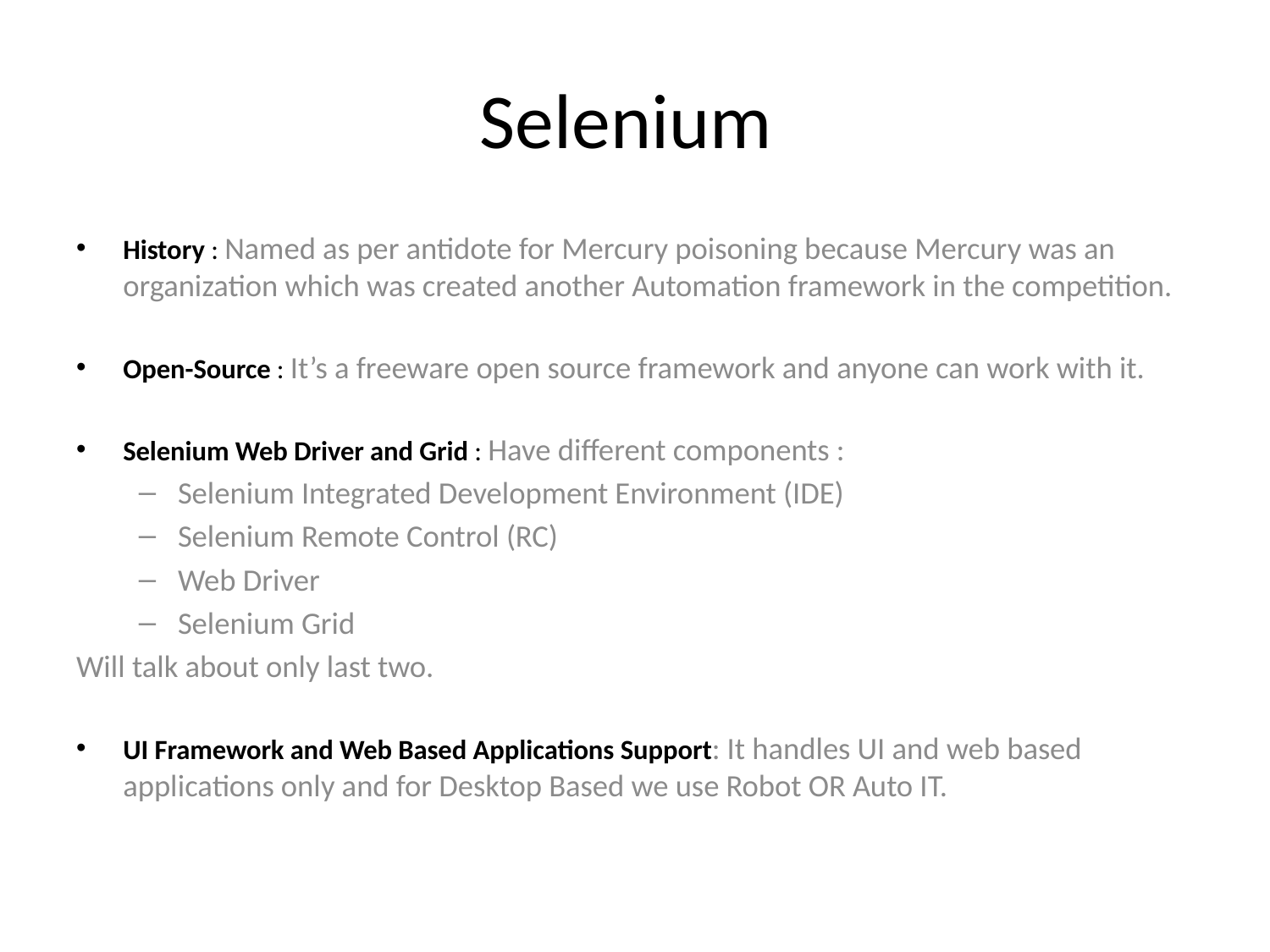

# Selenium
History : Named as per antidote for Mercury poisoning because Mercury was an organization which was created another Automation framework in the competition.

Open-Source : It’s a freeware open source framework and anyone can work with it.

Selenium Web Driver and Grid : Have different components :
Selenium Integrated Development Environment (IDE)
Selenium Remote Control (RC)
Web Driver
Selenium Grid
Will talk about only last two.

UI Framework and Web Based Applications Support: It handles UI and web based applications only and for Desktop Based we use Robot OR Auto IT.